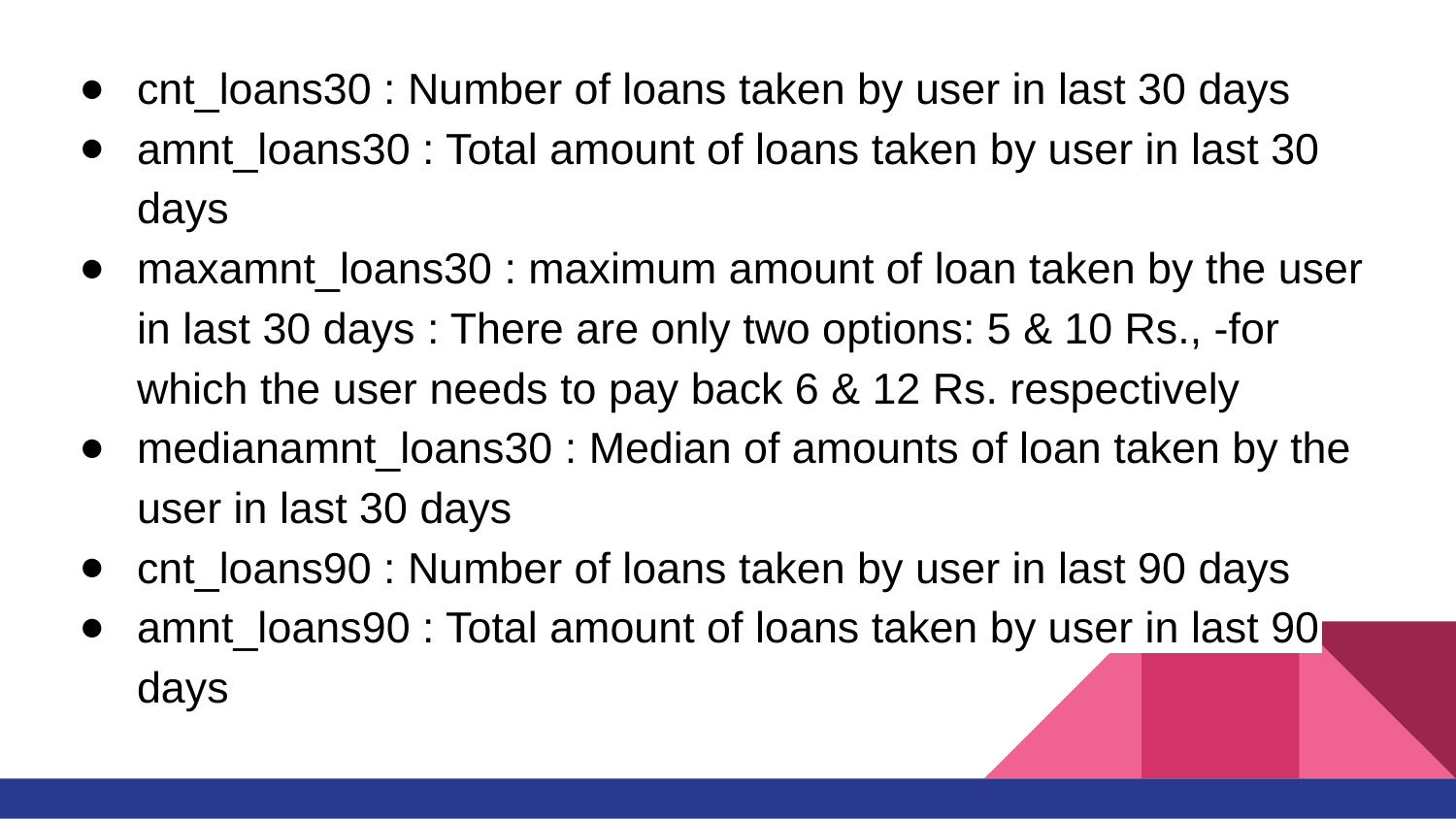

cnt_loans30 : Number of loans taken by user in last 30 days
amnt_loans30 : Total amount of loans taken by user in last 30 days
maxamnt_loans30 : maximum amount of loan taken by the user in last 30 days : There are only two options: 5 & 10 Rs., -for which the user needs to pay back 6 & 12 Rs. respectively
medianamnt_loans30 : Median of amounts of loan taken by the user in last 30 days
cnt_loans90 : Number of loans taken by user in last 90 days
amnt_loans90 : Total amount of loans taken by user in last 90 days